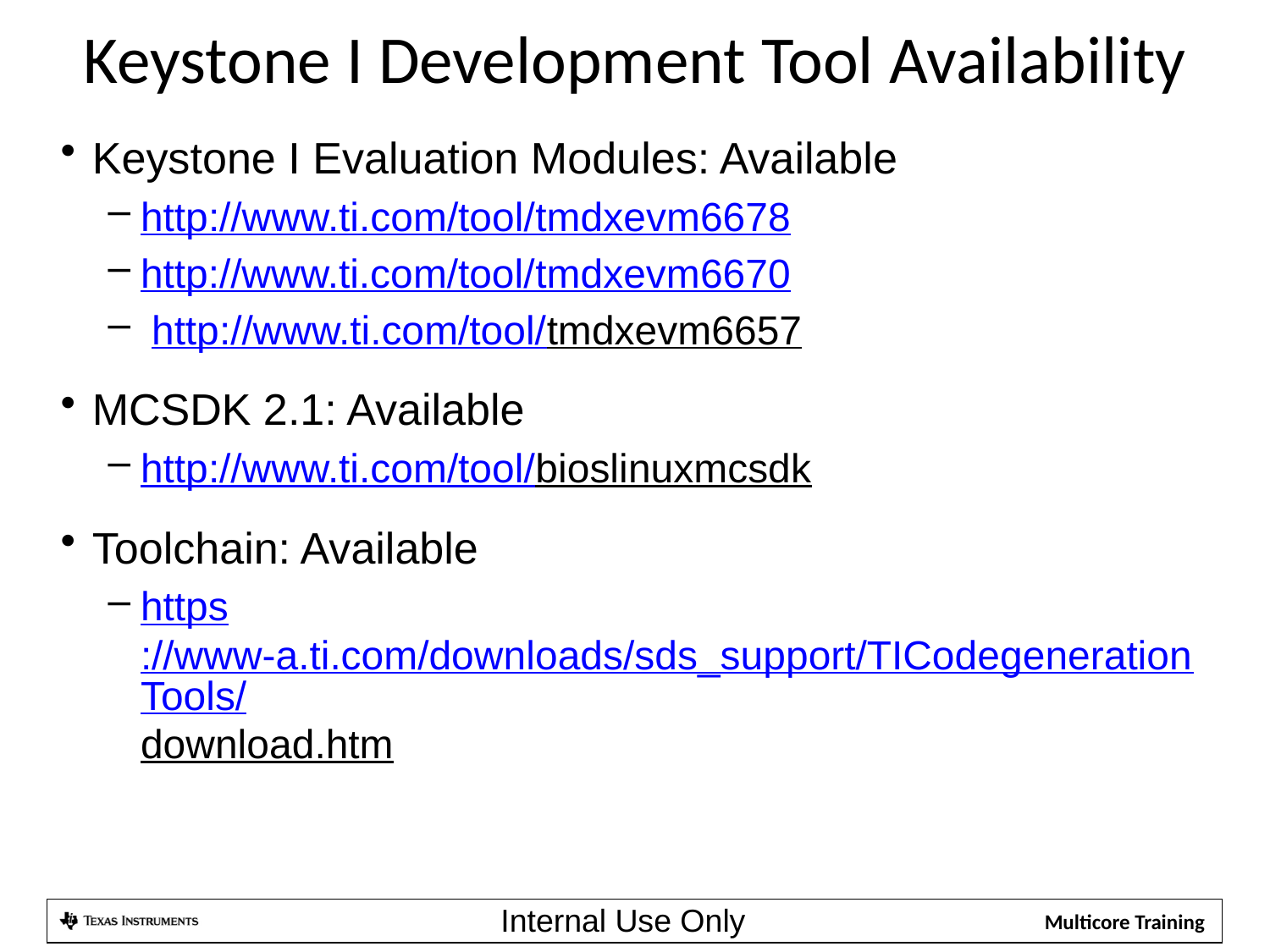

Keystone I Development Tool Availability
Keystone I Evaluation Modules: Available
http://www.ti.com/tool/tmdxevm6678
http://www.ti.com/tool/tmdxevm6670
 http://www.ti.com/tool/tmdxevm6657
MCSDK 2.1: Available
http://www.ti.com/tool/bioslinuxmcsdk
Toolchain: Available
https://www-a.ti.com/downloads/sds_support/TICodegenerationTools/download.htm

Internal Use Only